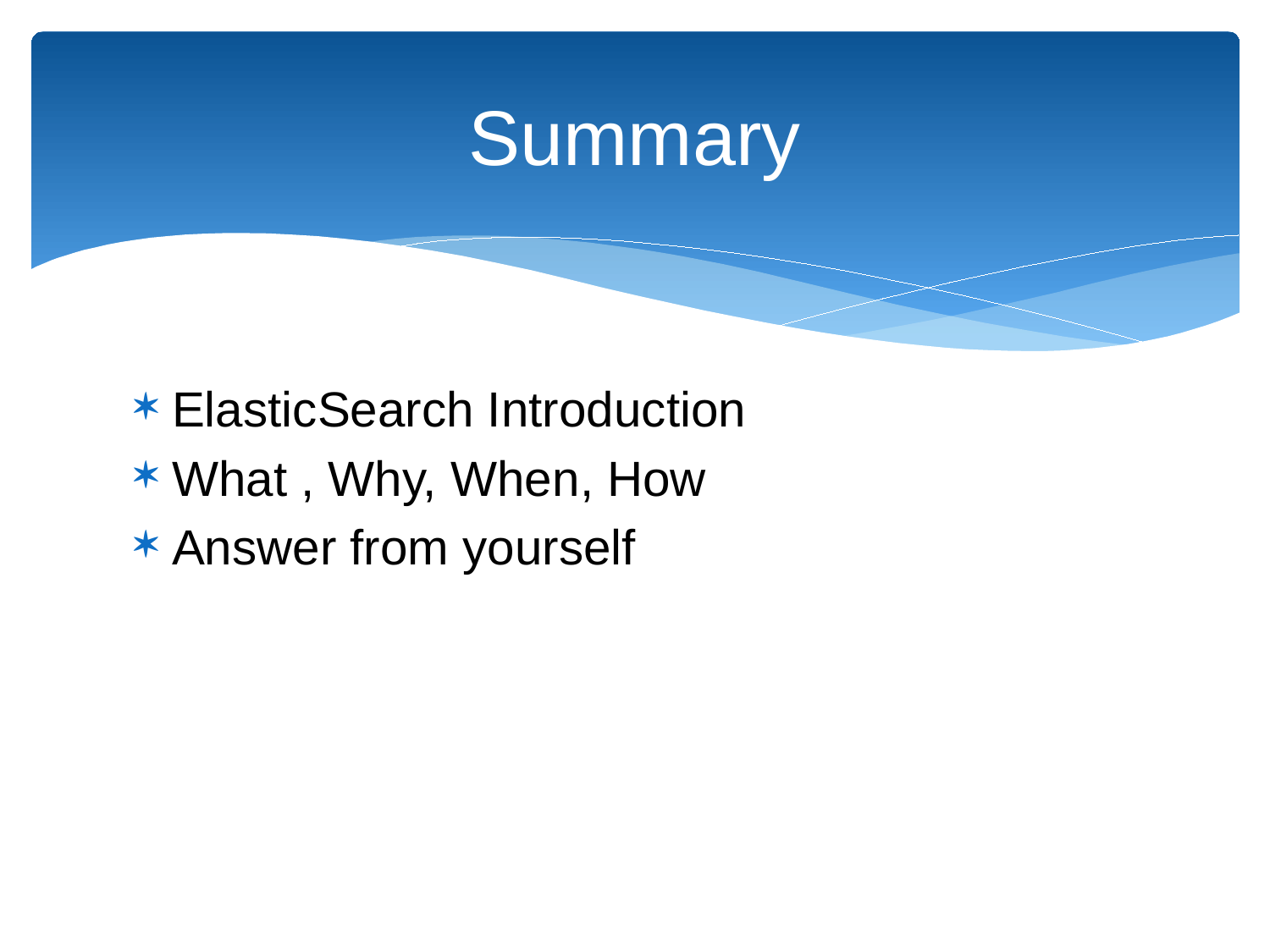

# Summary
ElasticSearch Introduction
What , Why, When, How
Answer from yourself